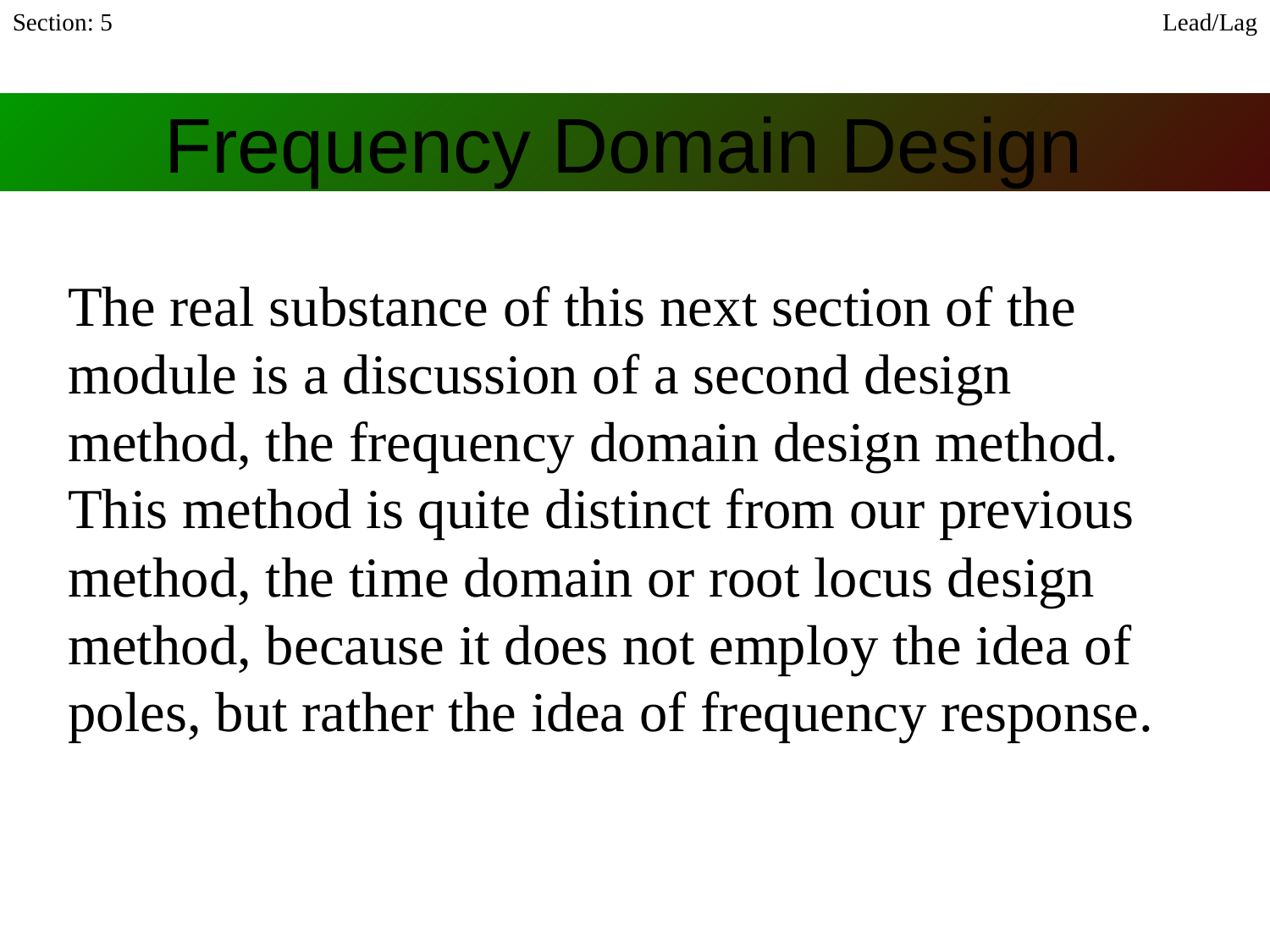

Section: 5
Lead/Lag
Frequency Domain Design

The real substance of this next section of the module is a discussion of a second design method, the frequency domain design method. This method is quite distinct from our previous method, the time domain or root locus design method, because it does not employ the idea of poles, but rather the idea of frequency response.